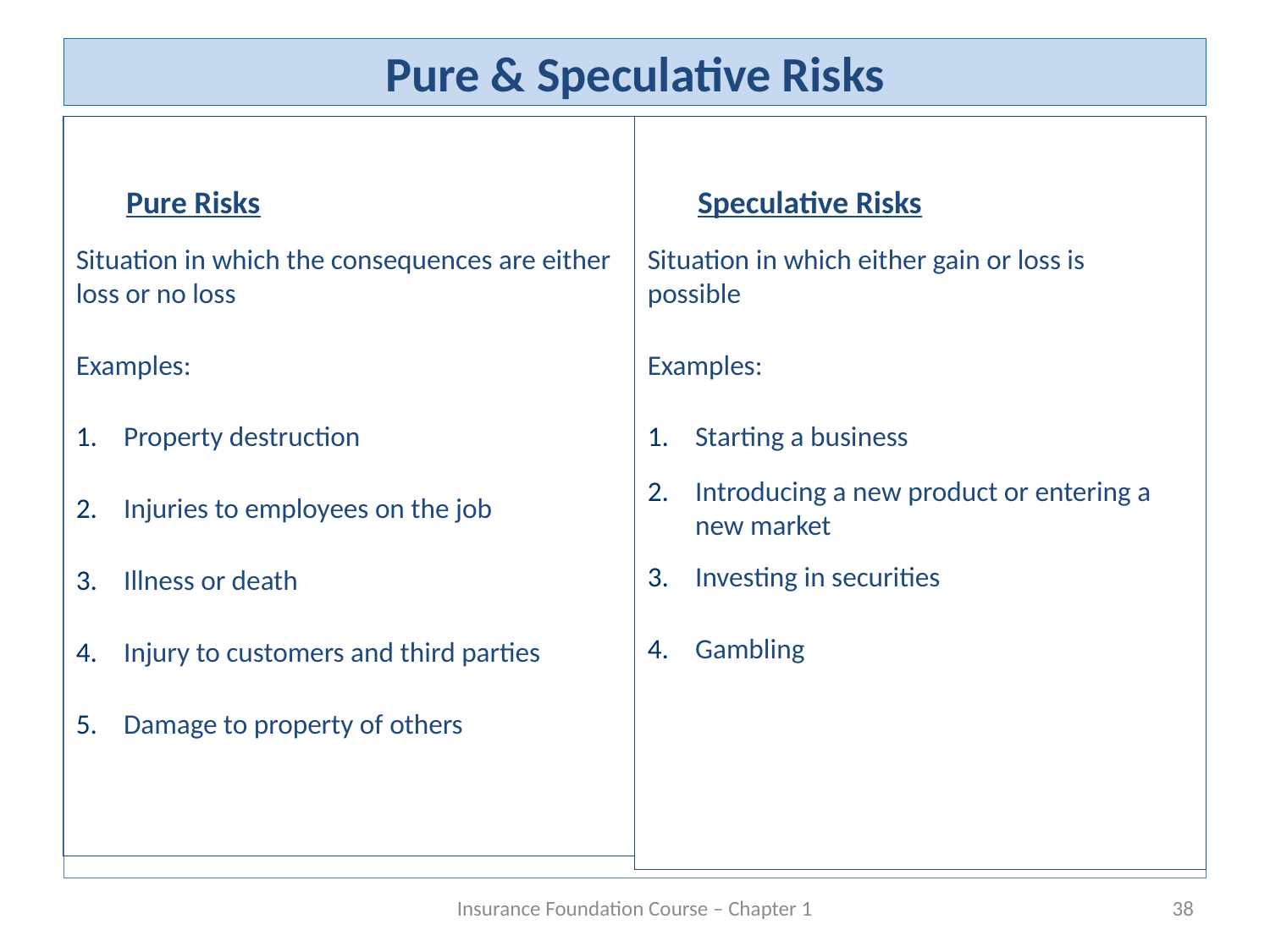

# Pure & Speculative Risks

       Pure Risks
Situation in which the consequences are either loss or no loss
Examples:
Property destruction
Injuries to employees on the job
Illness or death
Injury to customers and third parties
Damage to property of others

       Speculative Risks
Situation in which either gain or loss is   possible
Examples:
Starting a business
Introducing a new product or entering a new market
Investing in securities
Gambling

Insurance Foundation Course – Chapter 1
38